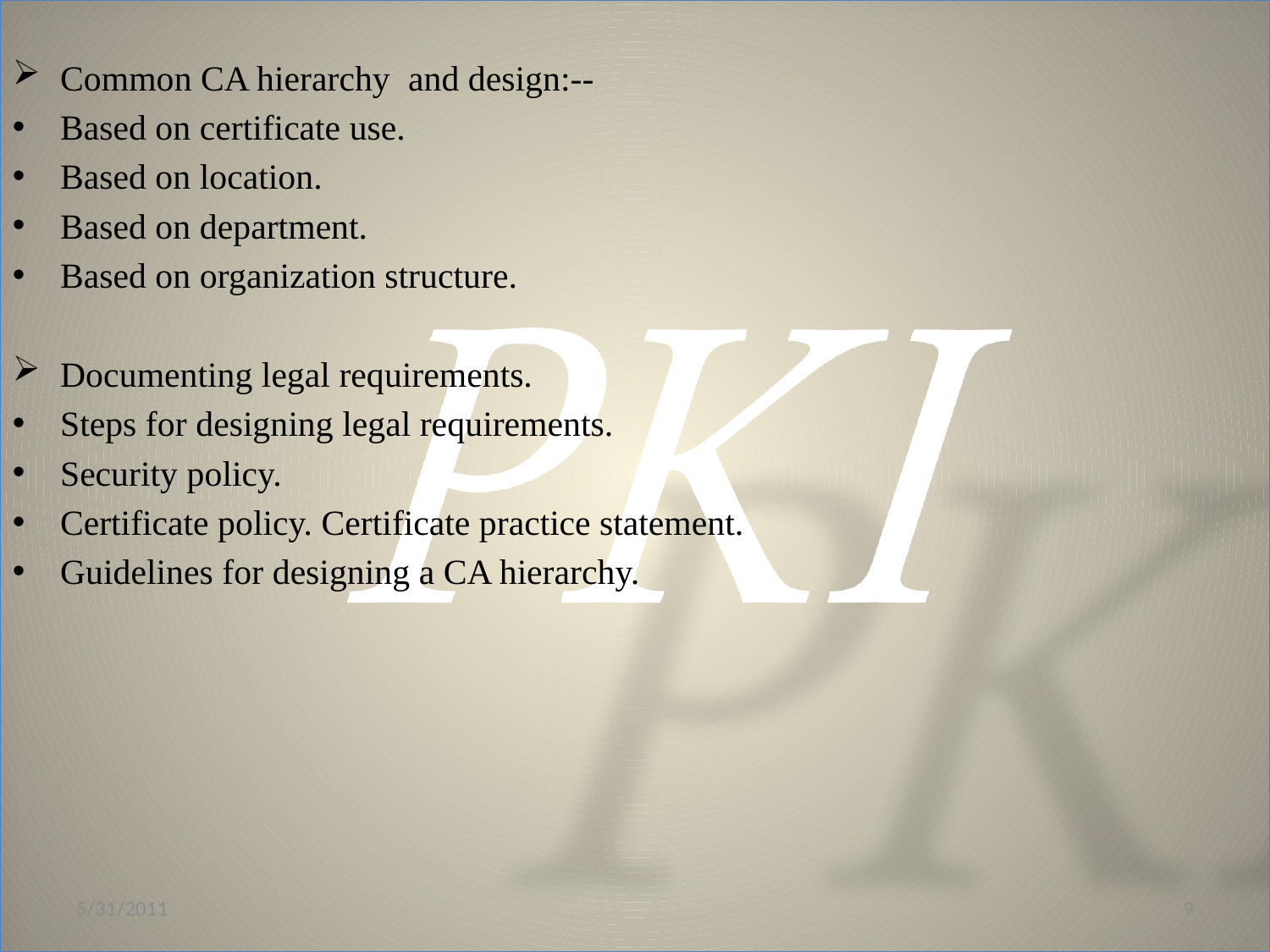

Common CA hierarchy  and design:--
Based on certificate use.
Based on location.
Based on department.
Based on organization structure.

Documenting legal requirements.
Steps for designing legal requirements.
Security policy.
Certificate policy. Certificate practice statement.
Guidelines for designing a CA hierarchy.